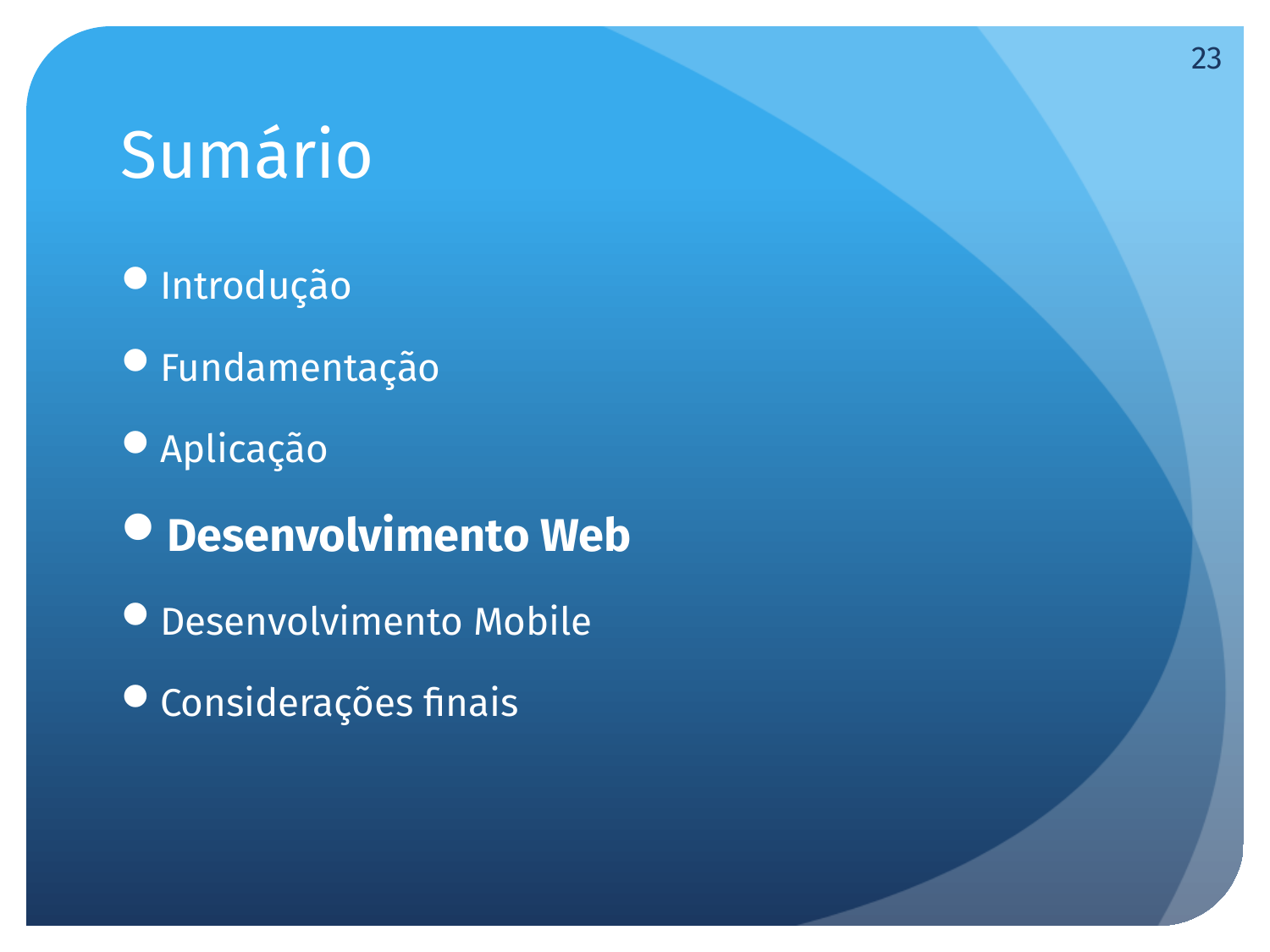

23
# Sumário
Introdução
Fundamentação
Aplicação
Desenvolvimento Web
Desenvolvimento Mobile
Considerações finais